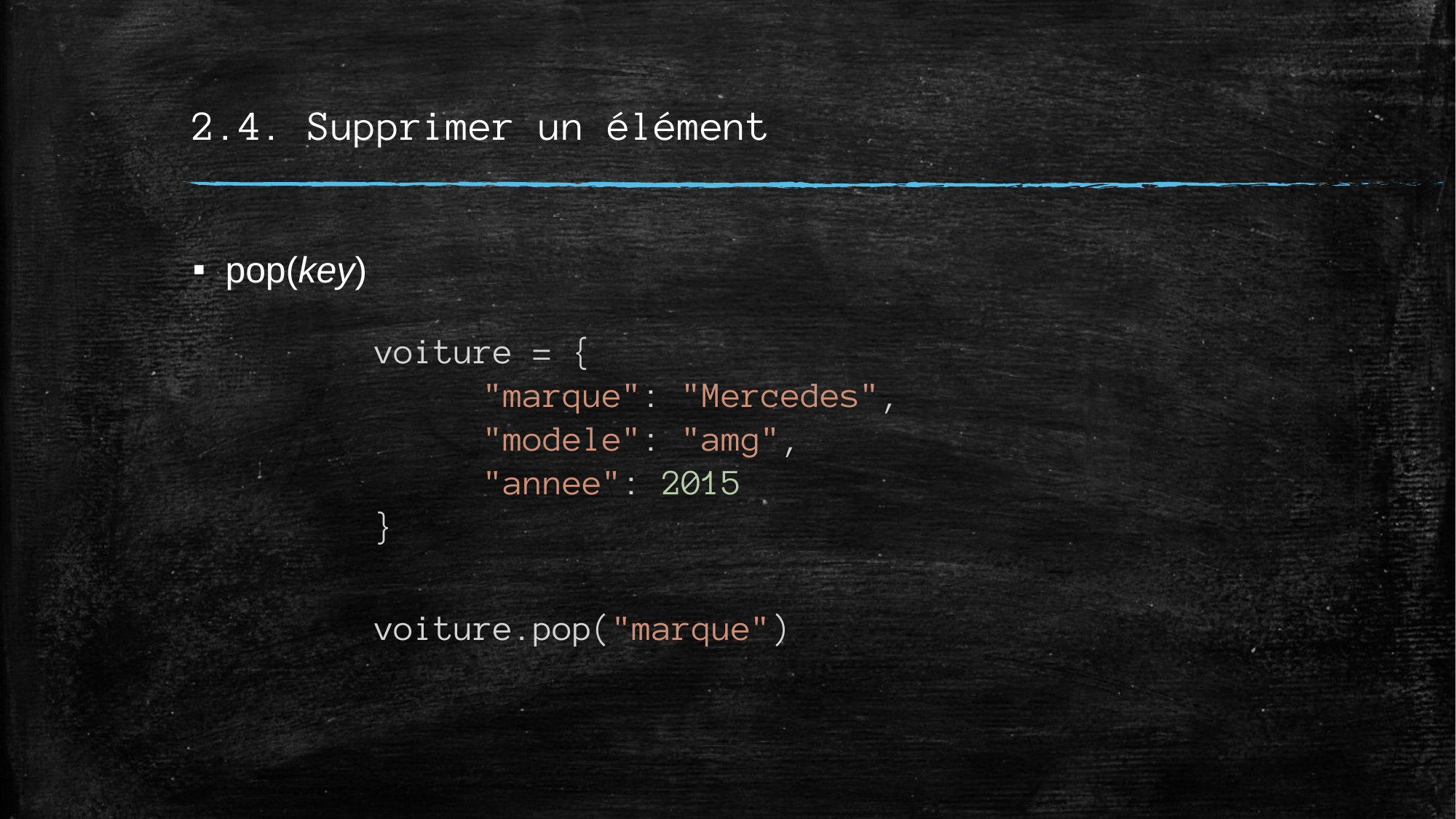

# 2.4. Supprimer un élément
pop(key)
voiture = {
	"marque": "Mercedes",
	"modele": "amg",
	"annee": 2015
}
voiture.pop("marque")